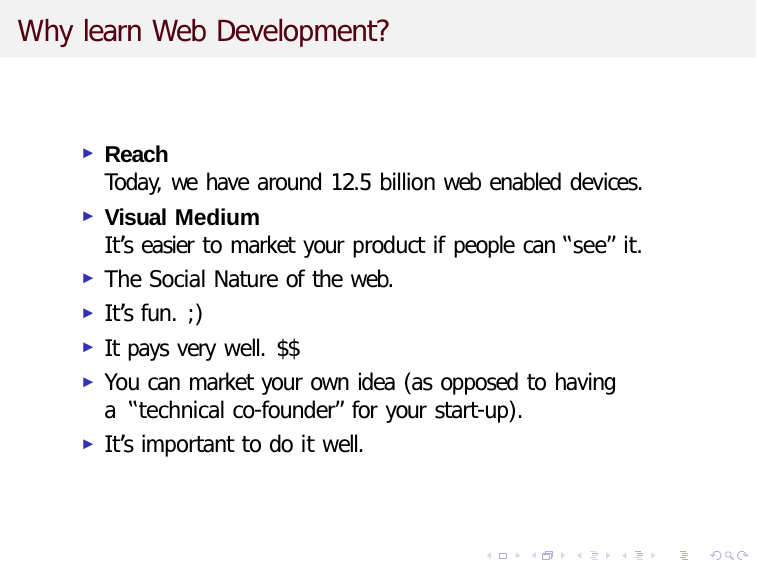

# Why learn Web Development?
Reach
Today, we have around 12.5 billion web enabled devices.
Visual Medium
It’s easier to market your product if people can “see” it.
The Social Nature of the web.
It’s fun. ;)
It pays very well. $$
You can market your own idea (as opposed to having a  “technical co-founder” for your start-up).
It’s important to do it well.